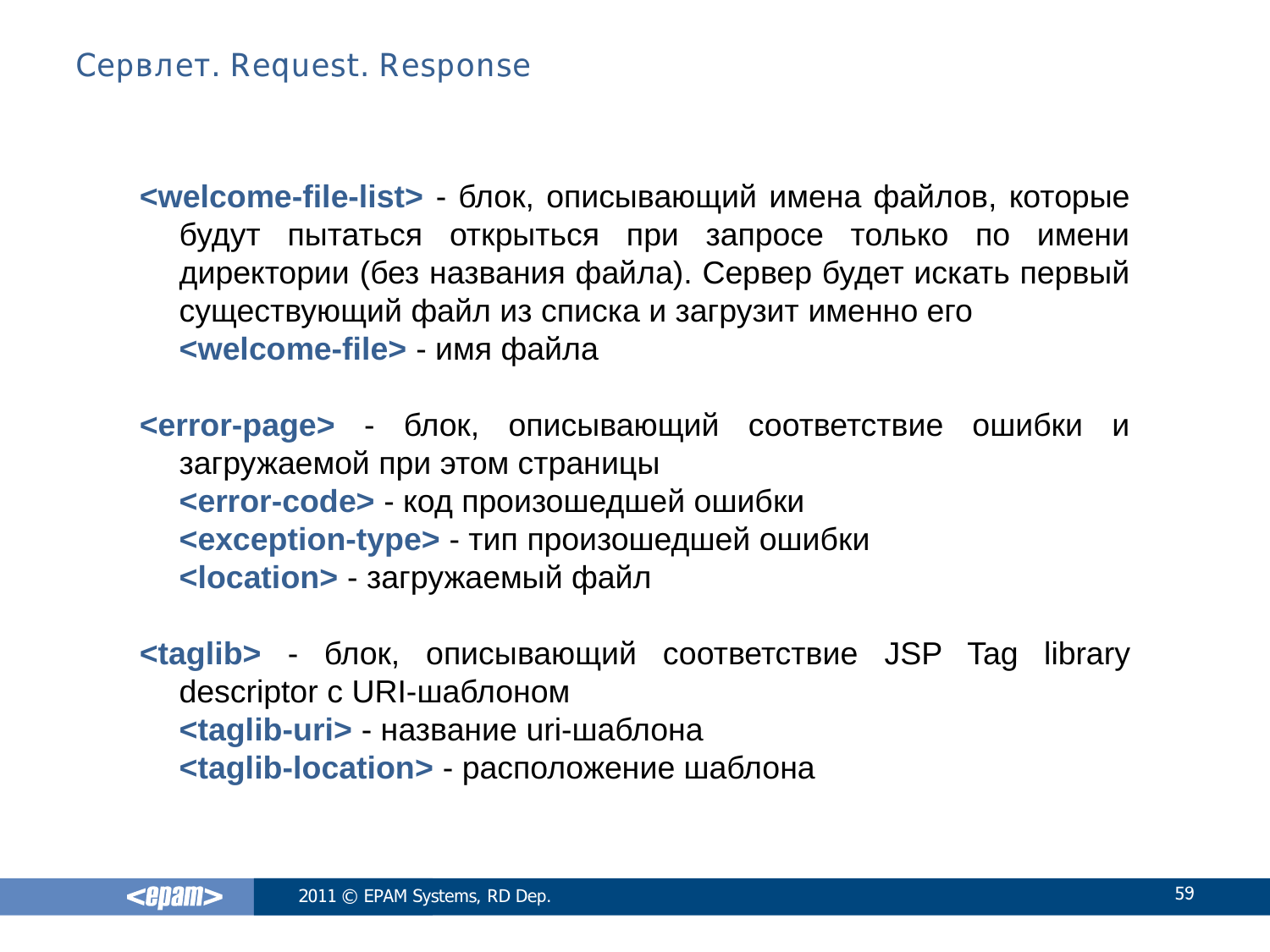

# Сервлет. Request. Response
<welcome-file-list> - блок, описывающий имена файлов, которые будут пытаться открыться при запросе только по имени директории (без названия файла). Сервер будет искать первый существующий файл из списка и загрузит именно его
	<welcome-file> - имя файла

<error-page> - блок, описывающий соответствие ошибки и загружаемой при этом страницы
	<error-code> - код произошедшей ошибки
	<exception-type> - тип произошедшей ошибки
	<location> - загружаемый файл

<taglib> - блок, описывающий соответствие JSP Tag library descriptor с URI-шаблоном
	<taglib-uri> - название uri-шаблона
	<taglib-location> - расположение шаблона
59
2011 © EPAM Systems, RD Dep.